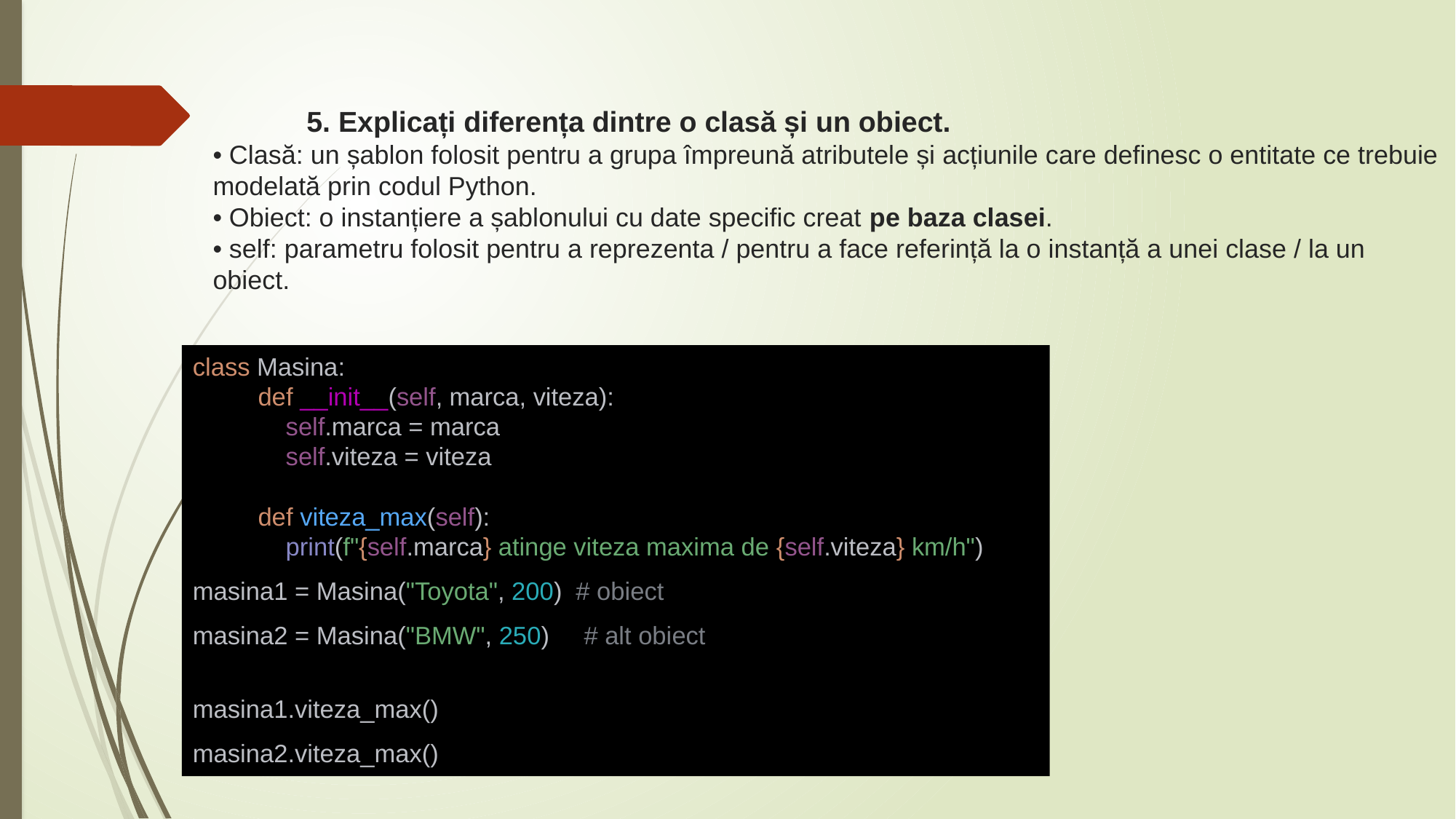

# 5. Explicați diferența dintre o clasă și un obiect. • Clasă: un șablon folosit pentru a grupa împreună atributele și acțiunile care definesc o entitate ce trebuie modelată prin codul Python. • Obiect: o instanțiere a șablonului cu date specific creat pe baza clasei. • self: parametru folosit pentru a reprezenta / pentru a face referință la o instanță a unei clase / la un obiect.
class Masina:
    def __init__(self, marca, viteza):
        self.marca = marca
        self.viteza = viteza
    def viteza_max(self):
        print(f"{self.marca} atinge viteza maxima de {self.viteza} km/h")
masina1 = Masina("Toyota", 200)  # obiect
masina2 = Masina("BMW", 250)     # alt obiect
masina1.viteza_max()
masina2.viteza_max()